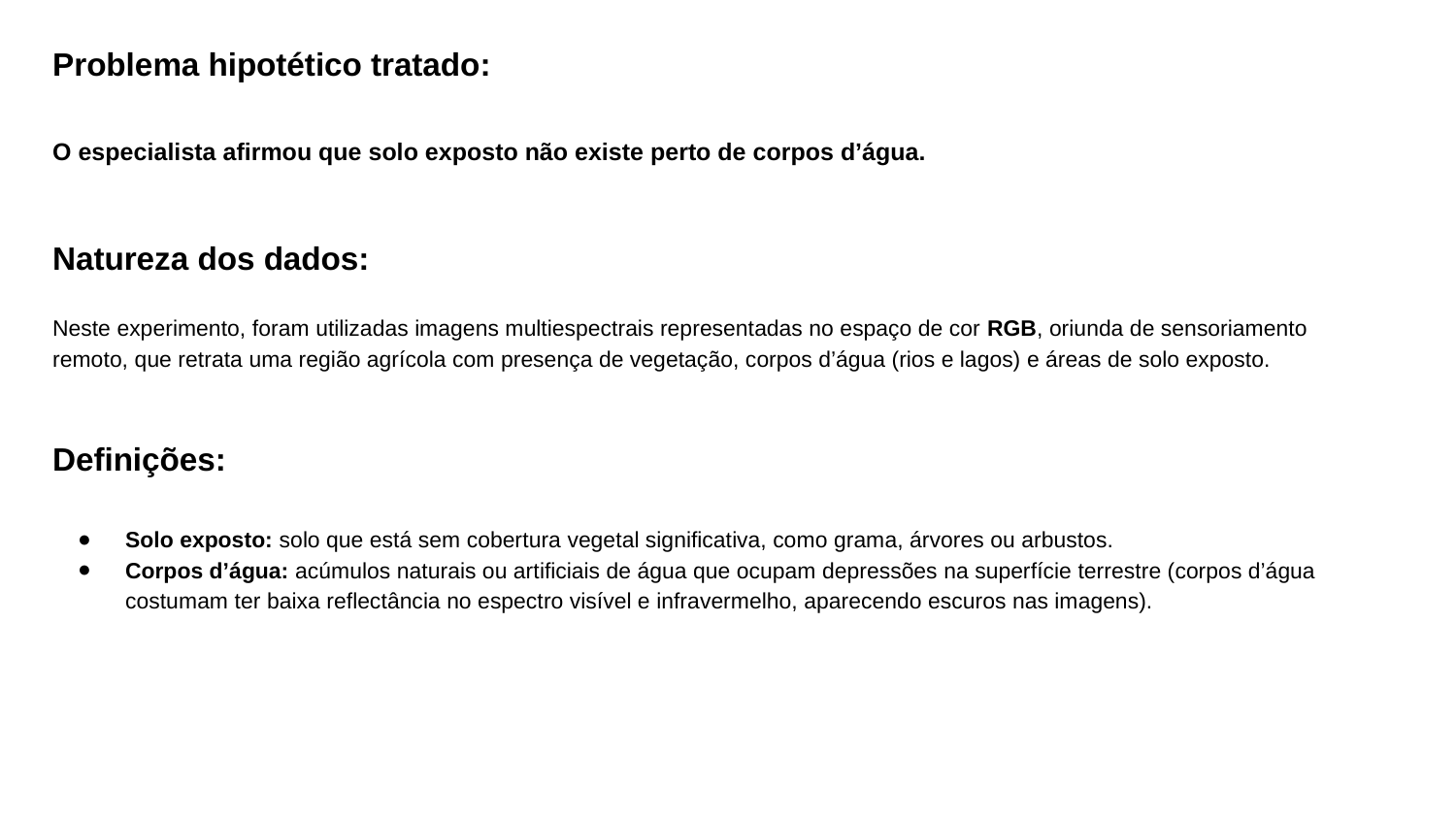

# Problema hipotético tratado:
O especialista afirmou que solo exposto não existe perto de corpos d’água.

Natureza dos dados:

Neste experimento, foram utilizadas imagens multiespectrais representadas no espaço de cor RGB, oriunda de sensoriamento remoto, que retrata uma região agrícola com presença de vegetação, corpos d’água (rios e lagos) e áreas de solo exposto.

Definições:

Solo exposto: solo que está sem cobertura vegetal significativa, como grama, árvores ou arbustos.
Corpos d’água: acúmulos naturais ou artificiais de água que ocupam depressões na superfície terrestre (corpos d’água costumam ter baixa reflectância no espectro visível e infravermelho, aparecendo escuros nas imagens).